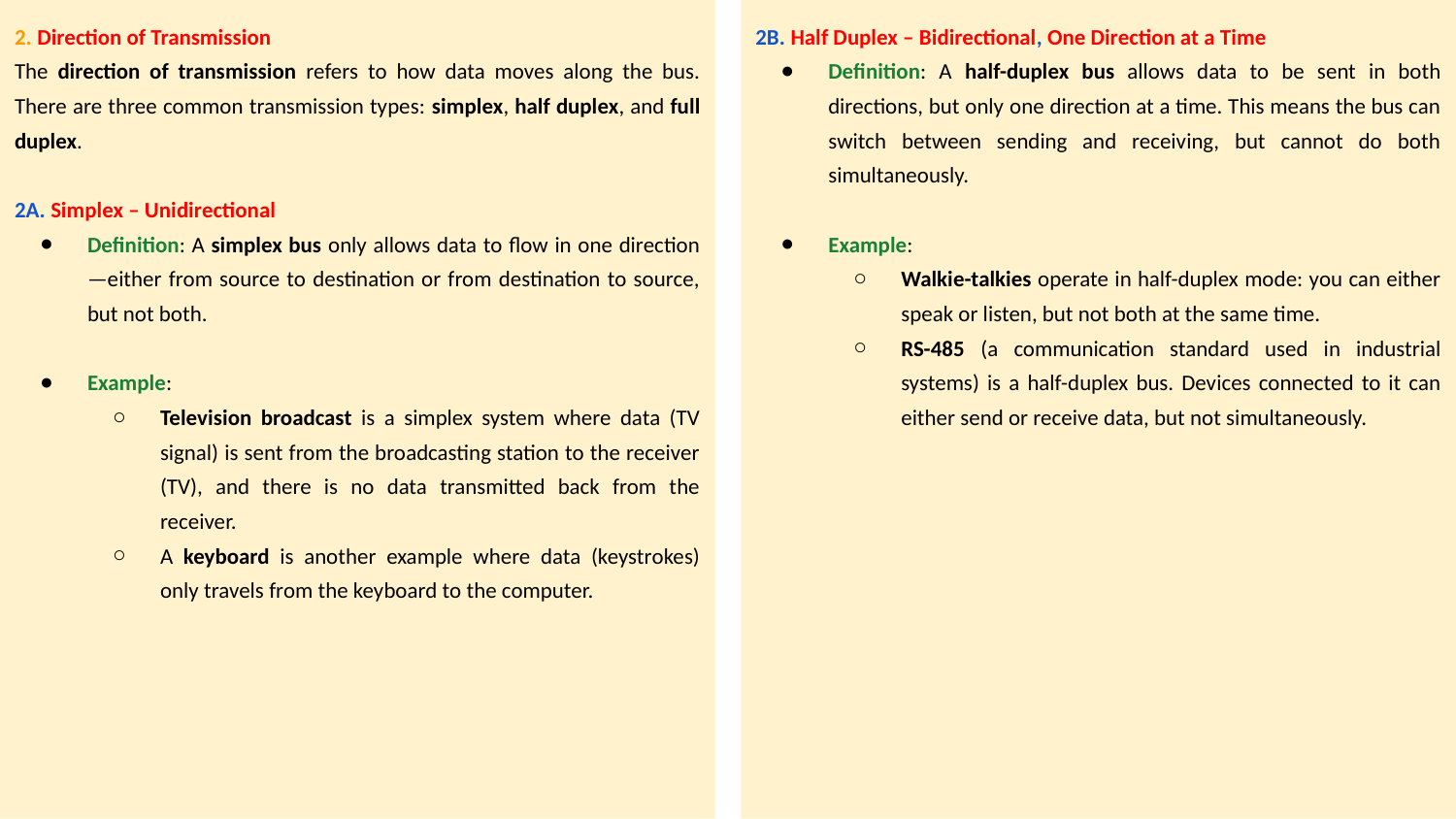

2B. Half Duplex – Bidirectional, One Direction at a Time
Definition: A half-duplex bus allows data to be sent in both directions, but only one direction at a time. This means the bus can switch between sending and receiving, but cannot do both simultaneously.

Example:
Walkie-talkies operate in half-duplex mode: you can either speak or listen, but not both at the same time.
RS-485 (a communication standard used in industrial systems) is a half-duplex bus. Devices connected to it can either send or receive data, but not simultaneously.
2. Direction of Transmission
The direction of transmission refers to how data moves along the bus. There are three common transmission types: simplex, half duplex, and full duplex.

2A. Simplex – Unidirectional
Definition: A simplex bus only allows data to flow in one direction—either from source to destination or from destination to source, but not both.

Example:
Television broadcast is a simplex system where data (TV signal) is sent from the broadcasting station to the receiver (TV), and there is no data transmitted back from the receiver.
A keyboard is another example where data (keystrokes) only travels from the keyboard to the computer.